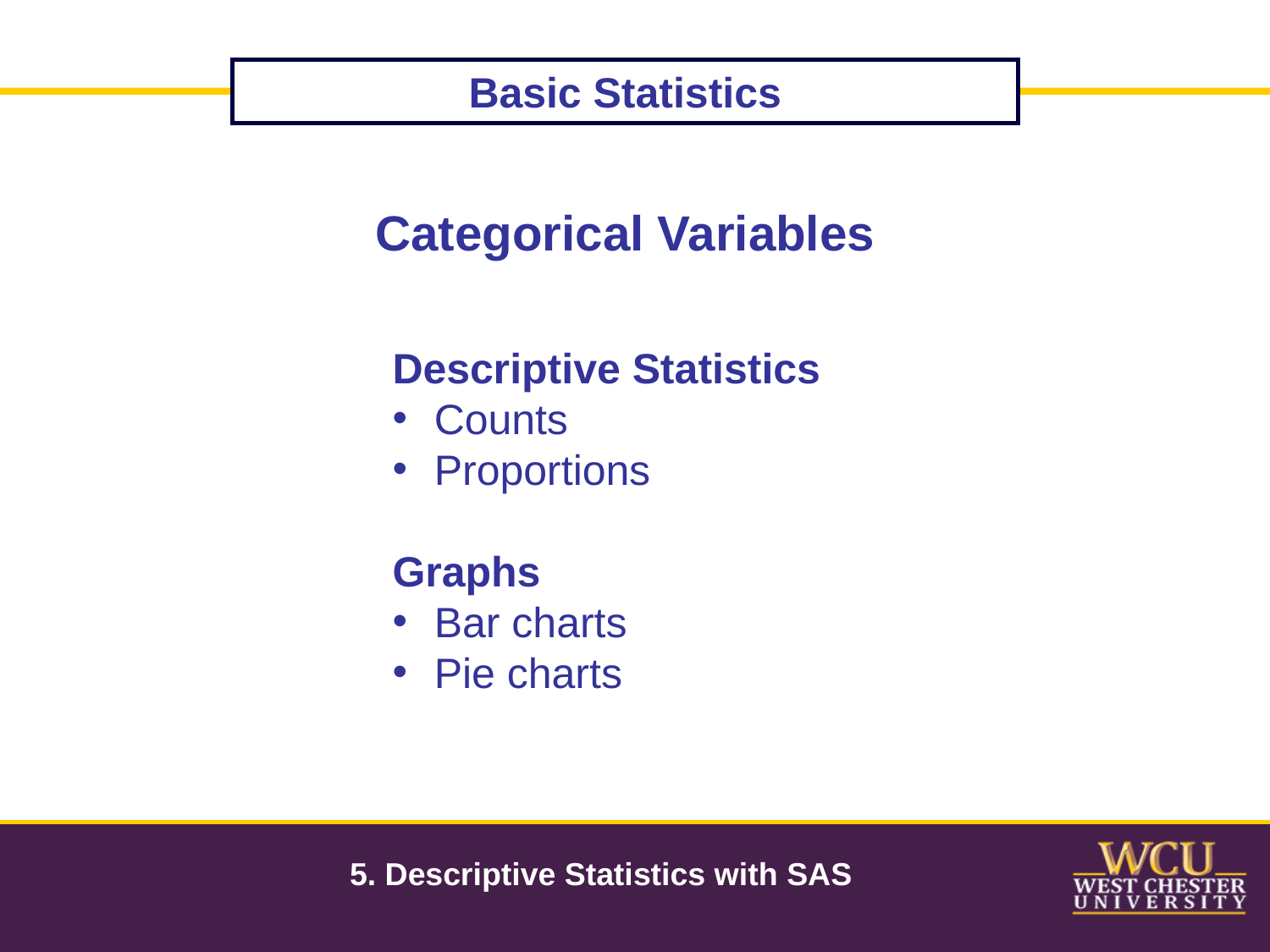

Basic Statistics
Categorical Variables
Descriptive Statistics
 Counts
 Proportions

Graphs
 Bar charts
 Pie charts